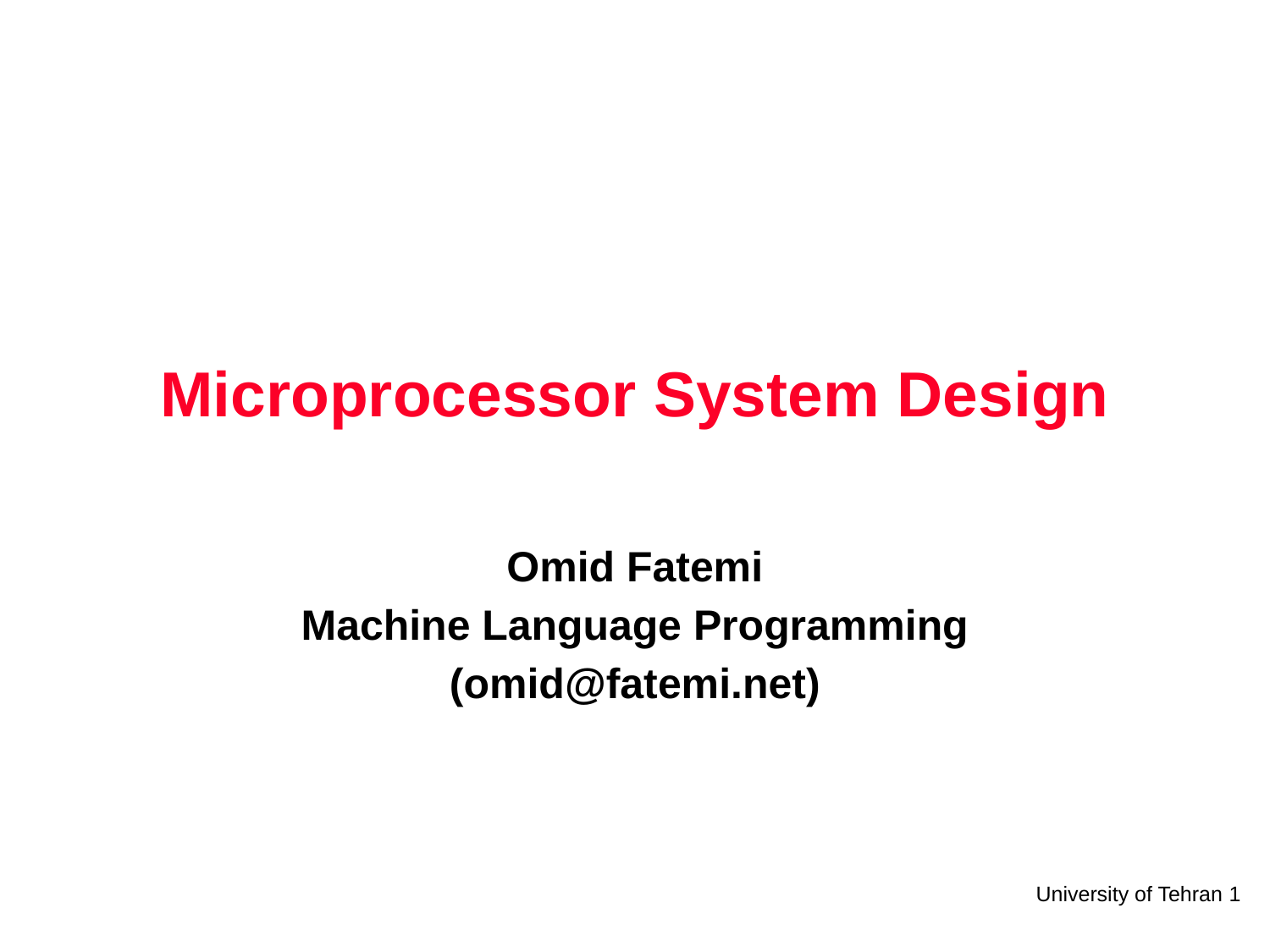

# Microprocessor System Design
Omid Fatemi
Machine Language Programming
(omid@fatemi.net)